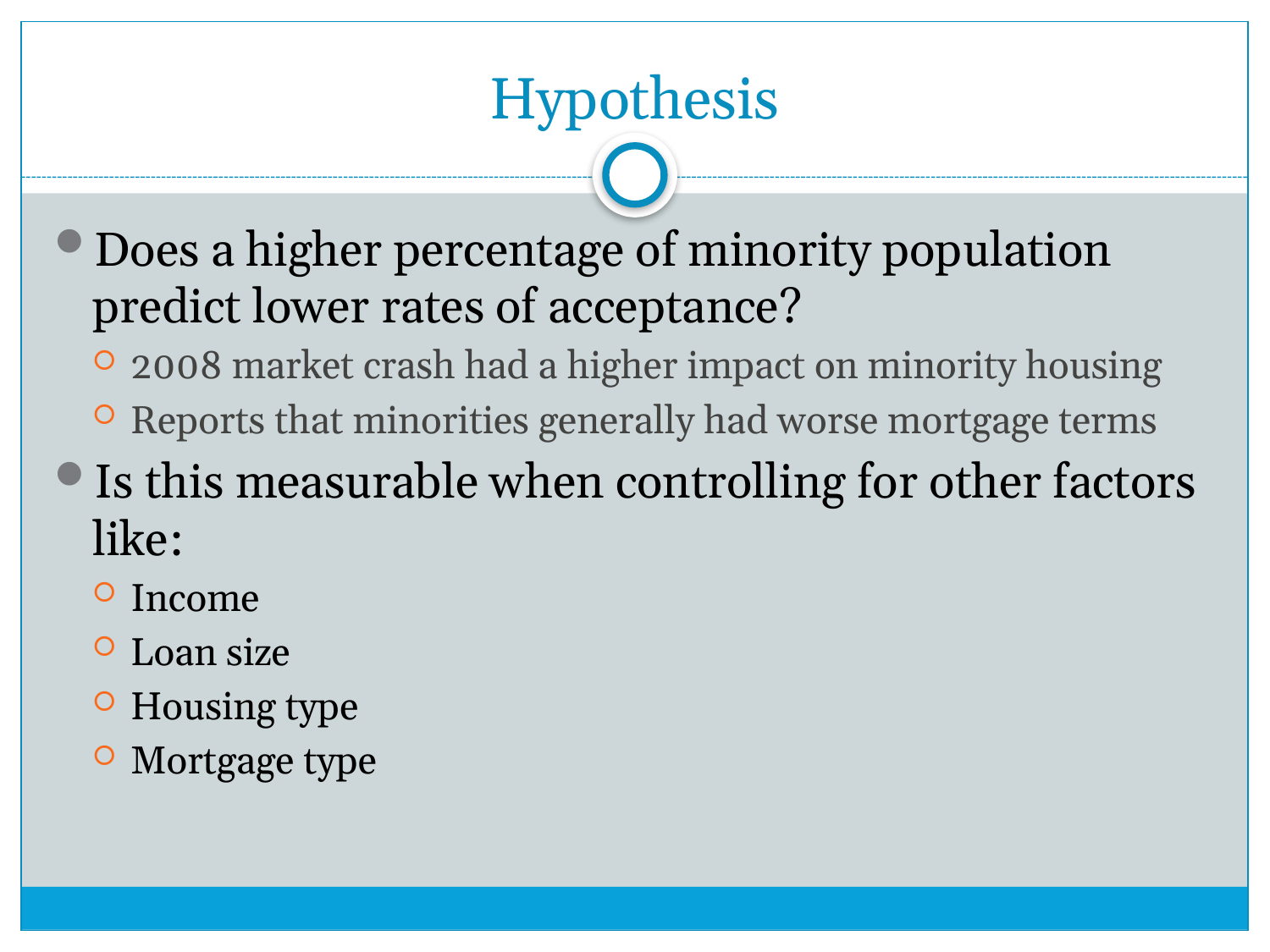

# Hypothesis
Does a higher percentage of minority population predict lower rates of acceptance?
2008 market crash had a higher impact on minority housing
Reports that minorities generally had worse mortgage terms
Is this measurable when controlling for other factors like:
Income
Loan size
Housing type
Mortgage type